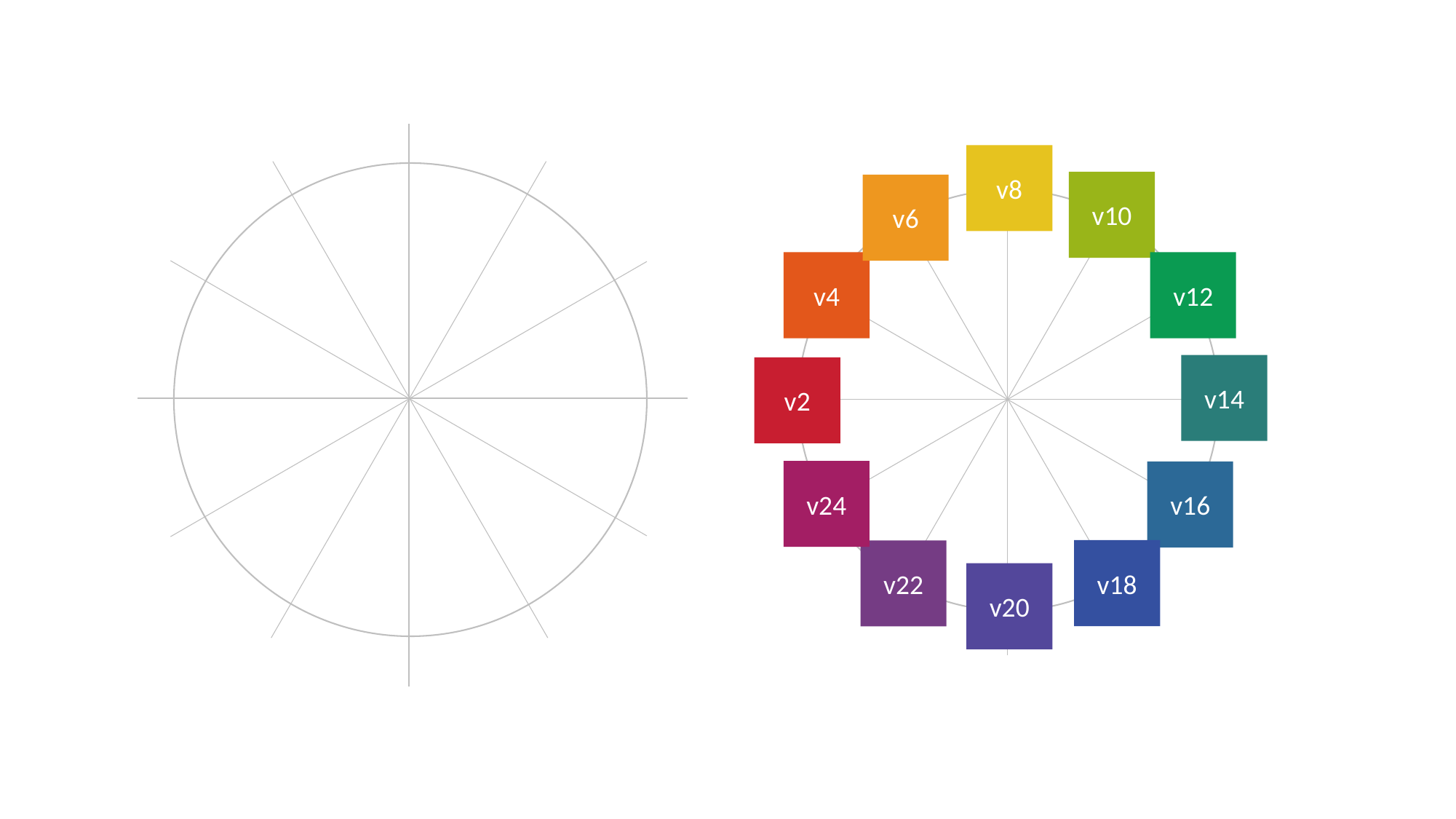

v8

v10
v6
v4
v12
v14
v2
v24
v16
v18
v22
v20